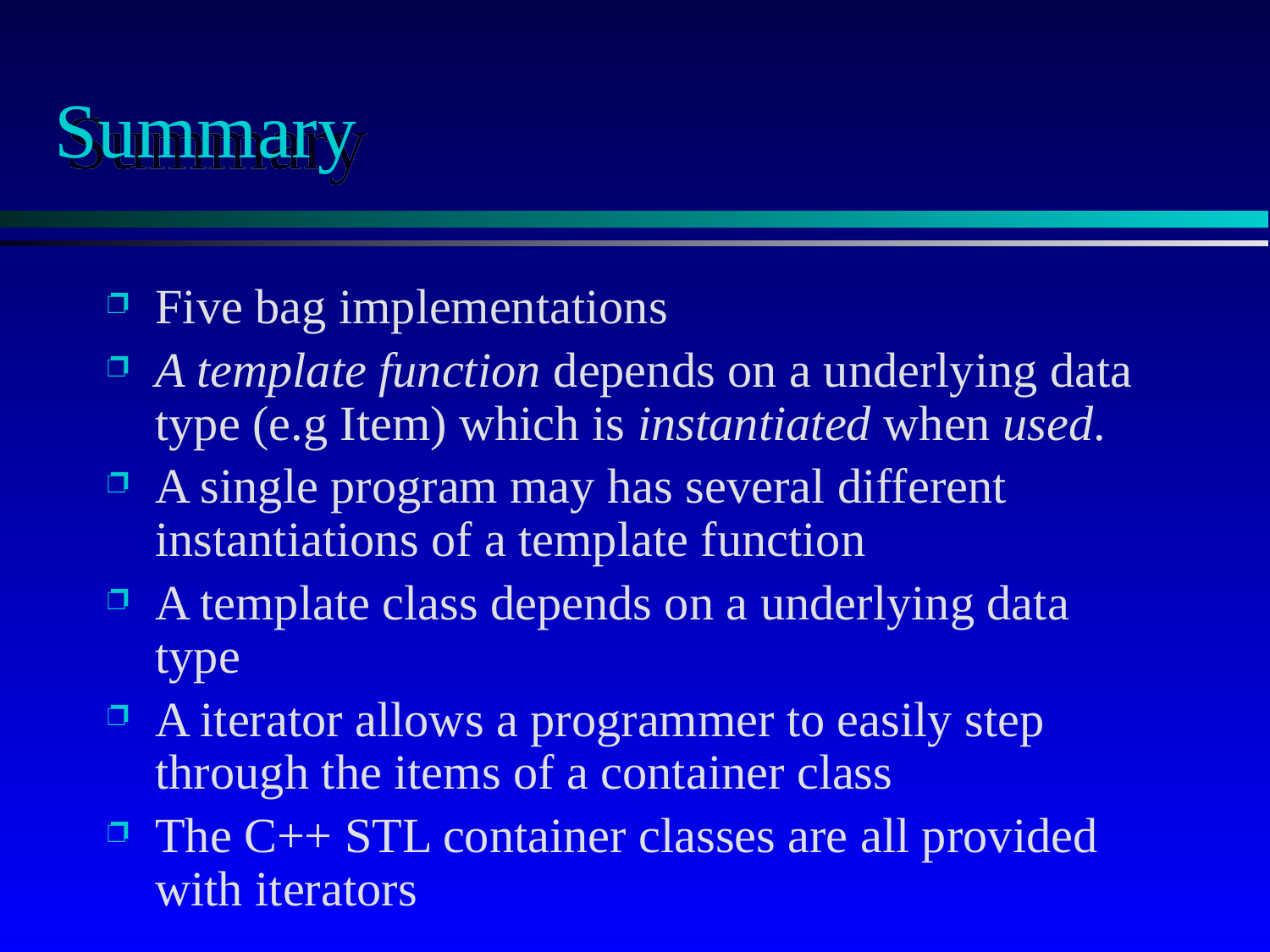

# Summary
Five bag implementations
A template function depends on a underlying data type (e.g Item) which is instantiated when used.
A single program may has several different instantiations of a template function
A template class depends on a underlying data type
A iterator allows a programmer to easily step through the items of a container class
The C++ STL container classes are all provided with iterators